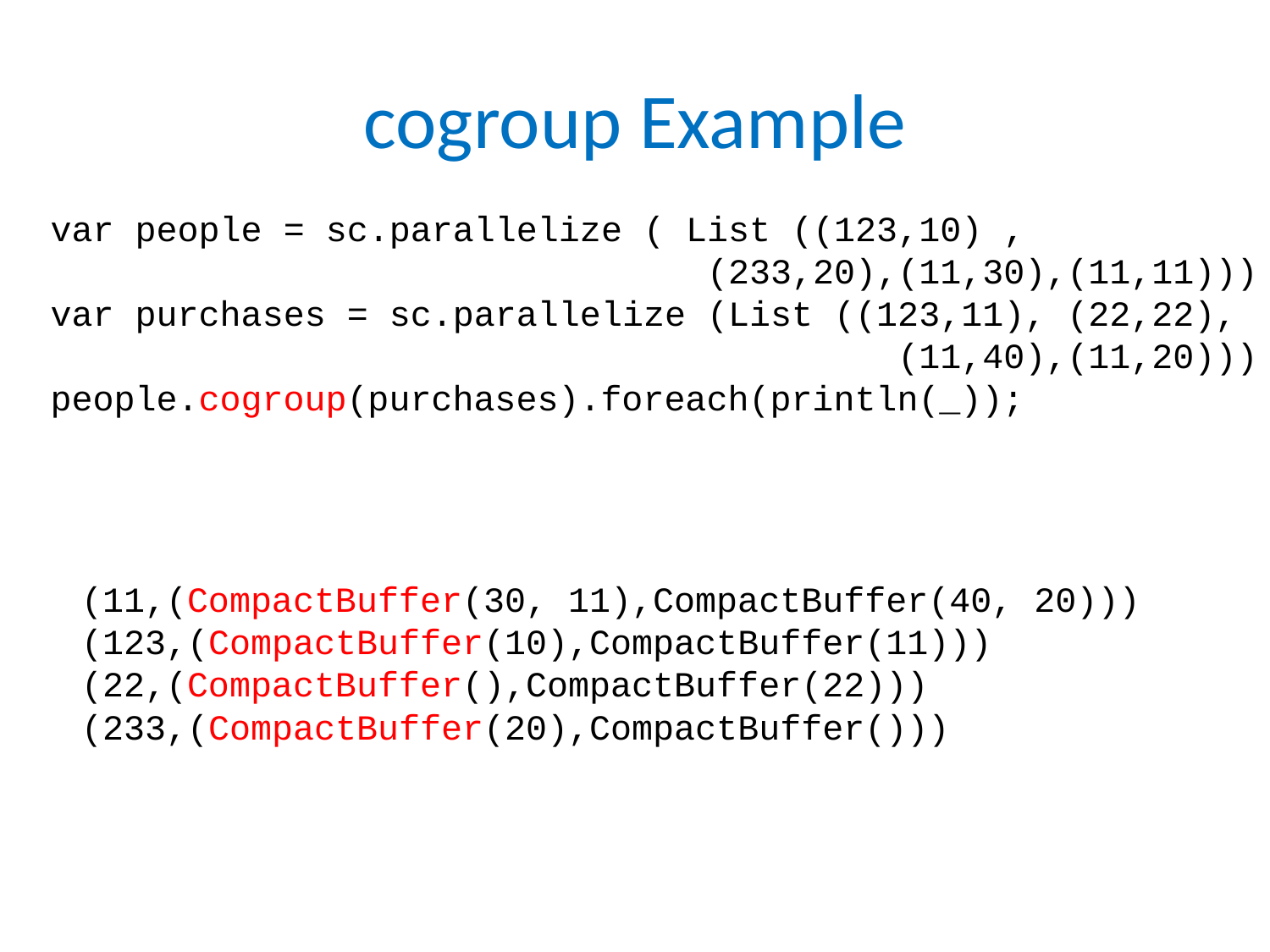

# cogroup Example
 var people = sc.parallelize ( List ((123,10) ,
                                (233,20),(11,30),(11,11)))
 var purchases = sc.parallelize (List ((123,11), (22,22),
                                         (11,40),(11,20)))
 people.cogroup(purchases).foreach(println(_));
(11,(CompactBuffer(30, 11),CompactBuffer(40, 20)))
(123,(CompactBuffer(10),CompactBuffer(11)))
(22,(CompactBuffer(),CompactBuffer(22)))
(233,(CompactBuffer(20),CompactBuffer()))